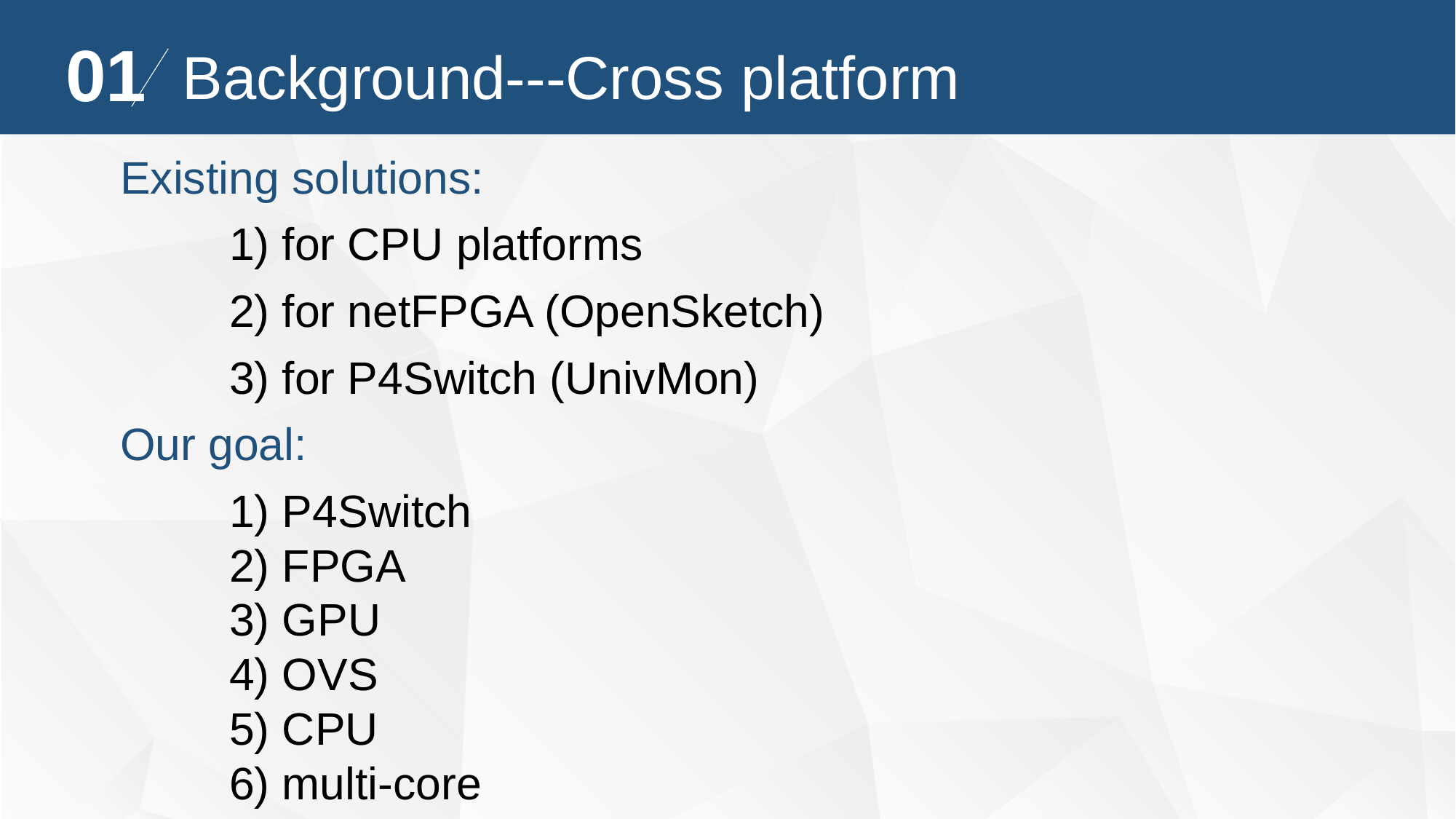

01
Background---Cross platform
Existing solutions:
	1) for CPU platforms
	2) for netFPGA (OpenSketch)
	3) for P4Switch (UnivMon)
Our goal:
	1) P4Switch
	2) FPGA
	3) GPU
	4) OVS
	5) CPU
	6) multi-core